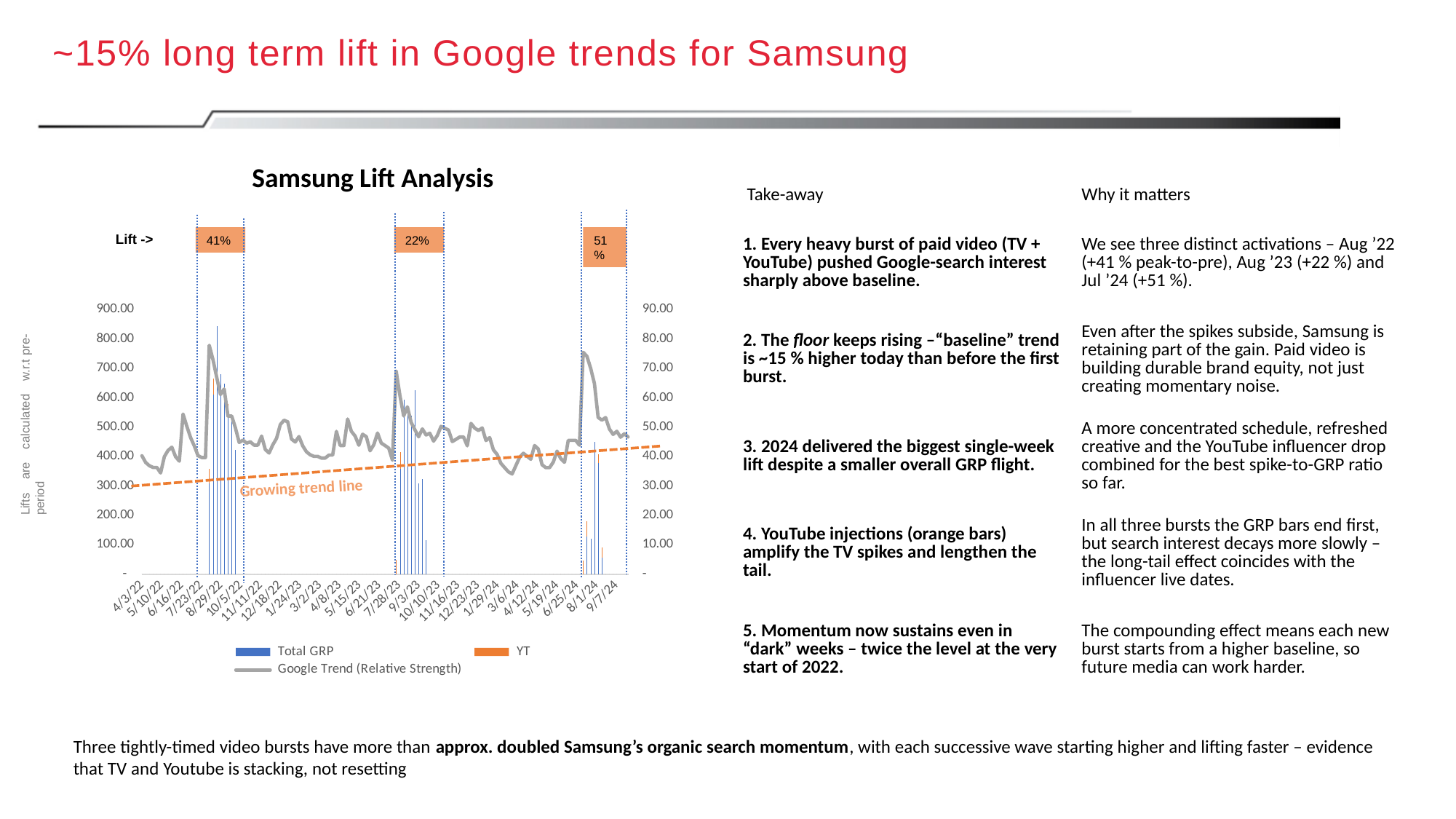

~15% long term lift in Google trends for Samsung
Samsung Lift Analysis
| Take-away | Why it matters |
| --- | --- |
| 1. Every heavy burst of paid video (TV + YouTube) pushed Google-search interest sharply above baseline. | We see three distinct activations – Aug ’22 (+41 % peak-to-pre), Aug ’23 (+22 %) and Jul ’24 (+51 %). |
| 2. The floor keeps rising –“baseline” trend is ~15 % higher today than before the first burst. | Even after the spikes subside, Samsung is retaining part of the gain. Paid video is building durable brand equity, not just creating momentary noise. |
| 3. 2024 delivered the biggest single-week lift despite a smaller overall GRP flight. | A more concentrated schedule, refreshed creative and the YouTube influencer drop combined for the best spike-to-GRP ratio so far. |
| 4. YouTube injections (orange bars) amplify the TV spikes and lengthen the tail. | In all three bursts the GRP bars end first, but search interest decays more slowly – the long-tail effect coincides with the influencer live dates. |
| 5. Momentum now sustains even in “dark” weeks – twice the level at the very start of 2022. | The compounding effect means each new burst starts from a higher baseline, so future media can work harder. |
Lift ->
41%
22%
51%

### Chart

| Category |  Total GRP  |  YT  |  Google Trend (Relative Strength)  |
|---|---|---|---|
| 44654 | 0.0 | 0.0 | 40.27777777777777 |
| 44661 | 0.0 | 0.0 | 38.00403225806452 |
| 44668 | 0.0 | 0.0 | 36.88290186634557 |
| 44675 | 0.0 | 0.0 | 36.306186177972286 |
| 44682 | 0.0 | 0.0 | 36.30618617797228 |
| 44689 | 0.0 | 0.0 | 34.43291318611935 |
| 44696 | 0.0 | 0.0 | 39.99035508822532 |
| 44703 | 0.0 | 0.0 | 42.10423595312933 |
| 44710 | 0.0 | 0.0 | 43.18194249767702 |
| 44717 | 0.0 | 0.0 | 39.97639625376355 |
| 44724 | 0.0 | 0.0 | 38.43988195967205 |
| 44731 | 0.0 | 0.0 | 54.46174342772241 |
| 44738 | 0.0 | 0.0 | 50.31403303095652 |
| 44745 | 0.0 | 0.0 | 46.50024290234023 |
| 44752 | 0.0 | 0.0 | 43.64972457378324 |
| 44759 | 0.0 | 0.0 | 40.32229724317548 |
| 44766 | 0.0 | 0.0 | 39.670947385119725 |
| 44773 | 0.0 | 0.0 | 39.670947385119725 |
| 44780 | 309.5 | 49.584631578947366 | 77.84918769485435 |
| 44787 | 611.9 | 54.39847368421053 | 72.98340311857362 |
| 44794 | 842.3000000000001 | 0.0 | 66.97276677630529 |
| 44801 | 681.0 | 0.0 | 61.10195399135063 |
| 44808 | 647.9000000000001 | 0.0 | 62.98358193066384 |
| 44815 | 532.5999999999999 | 46.67368421052632 | 53.77847334090879 |
| 44822 | 520.3 | 0.0 | 53.77847334090879 |
| 44829 | 422.1 | 0.0 | 49.74580728771298 |
| 44836 | 0.0 | 0.0 | 44.811189503117106 |
| 44843 | 0.0 | 0.0 | 45.58623858222544 |
| 44850 | 0.0 | 0.0 | 44.57501859202105 |
| 44857 | 0.0 | 0.0 | 45.01287962024746 |
| 44864 | 0.0 | 0.0 | 43.89259611047928 |
| 44871 | 0.0 | 0.0 | 43.89259611047928 |
| 44878 | 0.0 | 0.0 | 46.95481663946064 |
| 44885 | 0.0 | 0.0 | 42.387318769161716 |
| 44892 | 0.0 | 0.0 | 41.20994727586649 |
| 44899 | 0.0 | 0.0 | 44.0017544812926 |
| 44906 | 0.0 | 0.0 | 46.20273618340966 |
| 44913 | 0.0 | 0.0 | 50.880744492369715 |
| 44920 | 0.0 | 0.0 | 52.367593122349426 |
| 44927 | 0.0 | 0.0 | 51.804672264852016 |
| 44934 | 0.0 | 0.0 | 45.953048166039636 |
| 44941 | 0.0 | 0.0 | 44.95868935756722 |
| 44948 | 0.0 | 0.0 | 46.81765856987524 |
| 44955 | 0.0 | 0.0 | 43.64289314263346 |
| 44962 | 0.0 | 0.0 | 41.616779299478885 |
| 44969 | 0.0 | 0.0 | 40.60181572919056 |
| 44976 | 0.0 | 0.0 | 40.075536751136724 |
| 44983 | 0.0 | 0.0 | 40.075536751136724 |
| 44990 | 0.0 | 0.0 | 39.48201149485537 |
| 44997 | 0.0 | 0.0 | 39.482011494855385 |
| 45004 | 0.0 | 0.0 | 40.503932866427775 |
| 45011 | 0.0 | 0.0 | 40.50393286642777 |
| 45018 | 0.0 | 0.0 | 48.56273061363533 |
| 45025 | 0.0 | 0.0 | 43.773763727799256 |
| 45032 | 0.0 | 0.0 | 43.773763727799256 |
| 45039 | 0.0 | 0.0 | 52.775464054970854 |
| 45046 | 0.0 | 0.0 | 48.58695101456391 |
| 45053 | 0.0 | 0.0 | 46.98077669388317 |
| 45060 | 0.0 | 0.0 | 43.85802950523387 |
| 45067 | 0.0 | 0.0 | 47.608309787847354 |
| 45074 | 0.0 | 0.0 | 46.7672200727495 |
| 45081 | 0.0 | 0.0 | 41.975500674473736 |
| 45088 | 0.0 | 0.0 | 44.03393960976884 |
| 45095 | 0.0 | 0.0 | 48.00666835176048 |
| 45102 | 0.0 | 0.0 | 44.59742032851013 |
| 45109 | 0.0 | 0.0 | 43.76072710482122 |
| 45116 | 0.0 | 0.0 | 42.894087308308244 |
| 45123 | 0.0 | 0.0 | 38.760749052131516 |
| 45130 | 0.0 | 49.19057894736842 | 69.00023678563132 |
| 45137 | 357.59999999999997 | 56.83952631578947 | 60.75179780949568 |
| 45144 | 593.4999999999999 | 0.0 | 53.82277553090786 |
| 45151 | 569.0999999999999 | 0.0 | 56.91014983050119 |
| 45158 | 538.1999999999999 | 0.0 | 51.60231624273969 |
| 45165 | 624.5999999999999 | 0.0 | 49.13473816588517 |
| 45172 | 308.29999999999995 | 0.0 | 46.72834392156715 |
| 45179 | 323.5 | 0.0 | 49.397271282551245 |
| 45186 | 116.7 | 0.0 | 47.35334201959713 |
| 45193 | 0.0 | 0.0 | 47.93336751568493 |
| 45200 | 0.0 | 0.0 | 45.249011811343046 |
| 45207 | 0.0 | 0.0 | 47.16103161615756 |
| 45214 | 0.0 | 0.0 | 50.27766266536742 |
| 45221 | 0.0 | 0.0 | 49.646940301164285 |
| 45228 | 0.0 | 0.0 | 48.98516221101148 |
| 45235 | 0.0 | 0.0 | 45.10063237672467 |
| 45242 | 0.0 | 0.0 | 45.87106878115314 |
| 45249 | 0.0 | 0.0 | 46.67694649953163 |
| 45256 | 0.0 | 0.0 | 46.67694649953163 |
| 45263 | 0.0 | 0.0 | 43.66139557151997 |
| 45270 | 0.0 | 0.0 | 51.28703089252429 |
| 45277 | 0.0 | 0.0 | 49.67784985010999 |
| 45284 | 0.0 | 0.0 | 48.85249859033717 |
| 45291 | 0.0 | 0.0 | 49.75154767093555 |
| 45298 | 0.0 | 0.0 | 45.4497935736635 |
| 45305 | 0.0 | 0.0 | 46.447118127738946 |
| 45312 | 0.0 | 0.0 | 42.28441772211213 |
| 45319 | 0.0 | 0.0 | 40.71264281100445 |
| 45326 | 0.0 | 0.0 | 37.69473884658937 |
| 45333 | 0.0 | 0.0 | 36.2479208277515 |
| 45340 | 0.0 | 0.0 | 34.80908748967923 |
| 45347 | 0.0 | 0.0 | 34.080653843959965 |
| 45354 | 0.0 | 0.0 | 36.92366452996337 |
| 45361 | 0.0 | 0.0 | 39.7232893119558 |
| 45368 | 0.0 | 0.0 | 41.13024459317938 |
| 45375 | 0.0 | 0.0 | 40.121700785109816 |
| 45382 | 0.0 | 0.0 | 39.08946737556629 |
| 45389 | 0.0 | 0.0 | 43.76380862664848 |
| 45396 | 0.0 | 0.0 | 42.590521240544106 |
| 45403 | 0.0 | 0.0 | 37.21779601385609 |
| 45410 | 0.0 | 0.0 | 36.233321446715145 |
| 45417 | 0.0 | 0.0 | 36.233321446715145 |
| 45424 | 0.0 | 0.0 | 38.131312324143444 |
| 45431 | 0.0 | 0.0 | 41.858661096762724 |
| 45438 | 0.0 | 0.0 | 39.30831986210064 |
| 45445 | 0.0 | 0.0 | 38.059692290918264 |
| 45452 | 0.0 | 0.0 | 45.51506788892601 |
| 45459 | 0.0 | 0.0 | 45.51506788892601 |
| 45466 | 0.0 | 0.0 | 45.515067888926005 |
| 45473 | 0.0 | 0.0 | 43.86644008663551 |
| 45480 | 0.0 | 46.35194736842105 | 75.45815675314749 |
| 45487 | 128.97 | 50.95215789473684 | 74.09726506301777 |
| 45494 | 120.73 | 0.0 | 70.01754657194286 |
| 45501 | 451.0799999999999 | 0.0 | 64.88759663198829 |
| 45508 | 376.89 | 32.231 | 53.31845425587237 |
| 45515 | 55.55 | 35.58236842105263 | 52.403722795612175 |
| 45522 | 0.0 | 0.0 | 53.267144706410825 |
| 45529 | 0.0 | 0.0 | 49.40634326808455 |
| 45536 | 0.0 | 0.0 | 47.5505554043181 |
| 45543 | 0.0 | 0.0 | 48.590343893323784 |
| 45550 | 0.0 | 0.0 | 46.60054235698194 |
| 45557 | 0.0 | 0.0 | 47.75261284962847 |
| 45564 | 0.0 | 0.0 | 46.66831398788849 |
Growing trend line
Lifts are calculated w.r.t pre-period
Three tightly-timed video bursts have more than approx. doubled Samsung’s organic search momentum, with each successive wave starting higher and lifting faster – evidence that TV and Youtube is stacking, not resetting